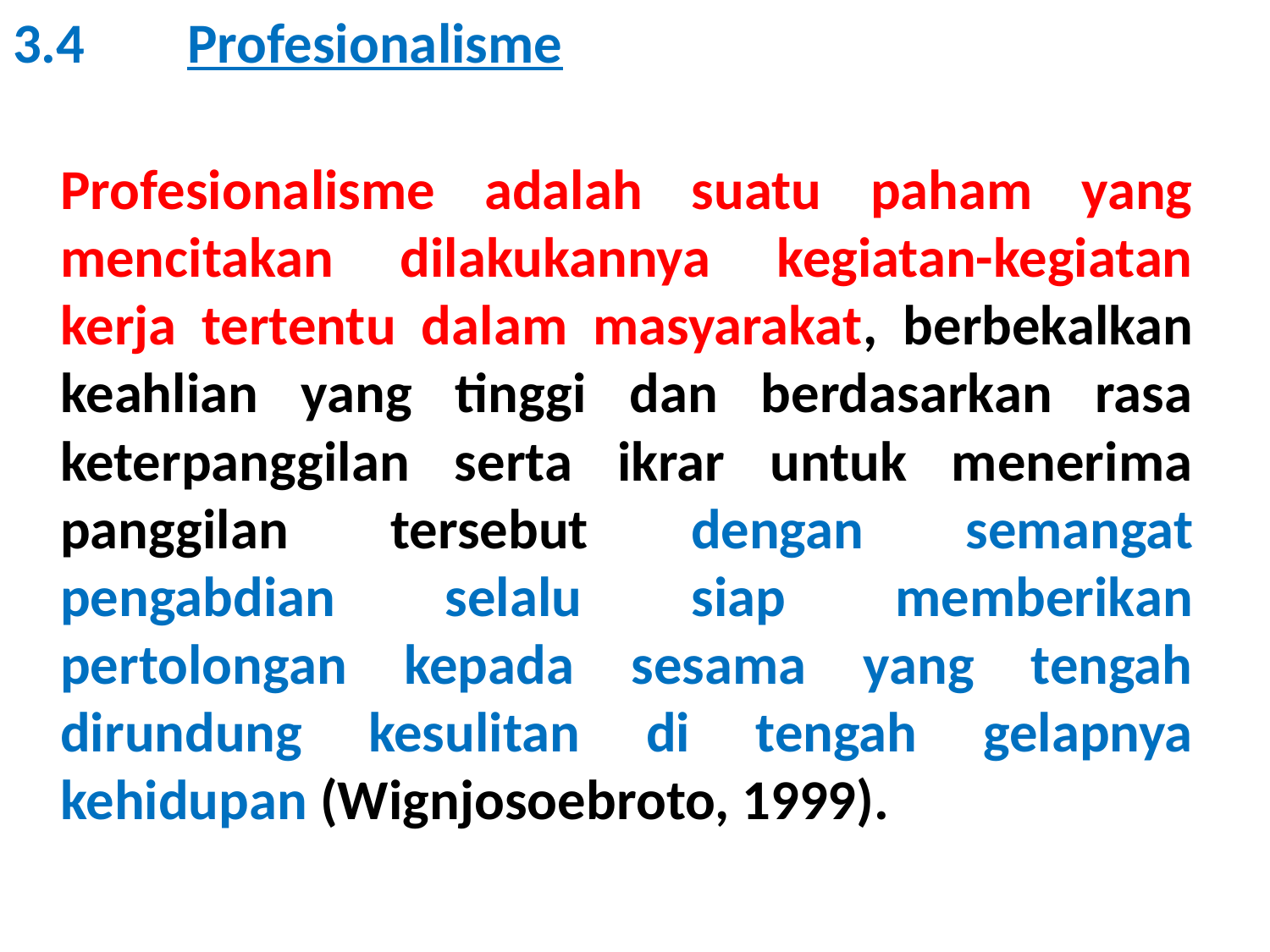

3.4 	Profesionalisme
Profesionalisme adalah suatu paham yang mencitakan dilakukannya kegiatan-kegiatan kerja tertentu dalam masyarakat, berbekalkan keahlian yang tinggi dan berdasarkan rasa keterpanggilan serta ikrar untuk menerima panggilan tersebut dengan semangat pengabdian selalu siap memberikan pertolongan kepada sesama yang tengah dirundung kesulitan di tengah gelapnya kehidupan (Wignjosoebroto, 1999).